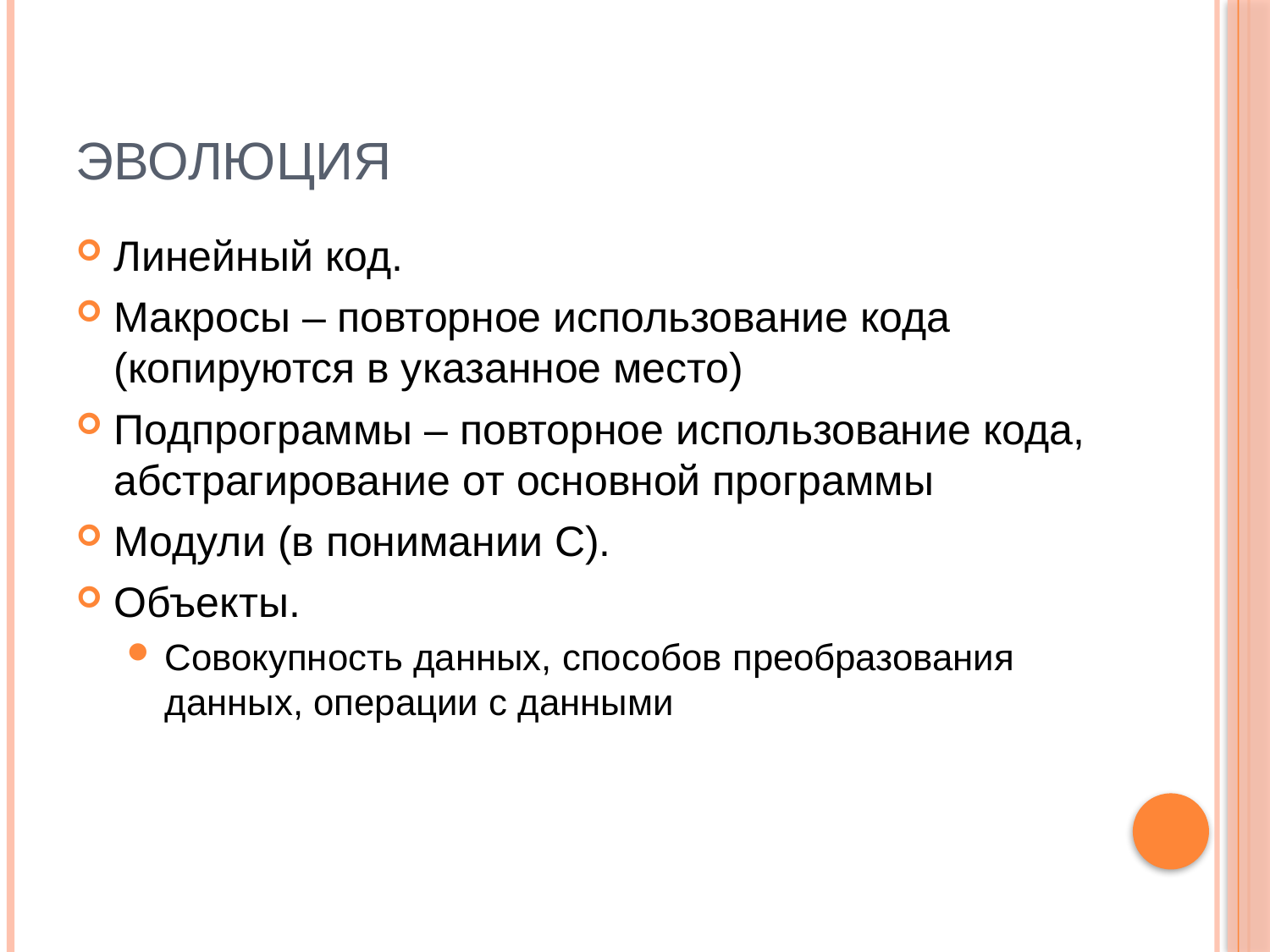

# Эволюция
Линейный код.
Макросы – повторное использование кода (копируются в указанное место)
Подпрограммы – повторное использование кода, абстрагирование от основной программы
Модули (в понимании С).
Объекты.
Совокупность данных, способов преобразования данных, операции с данными